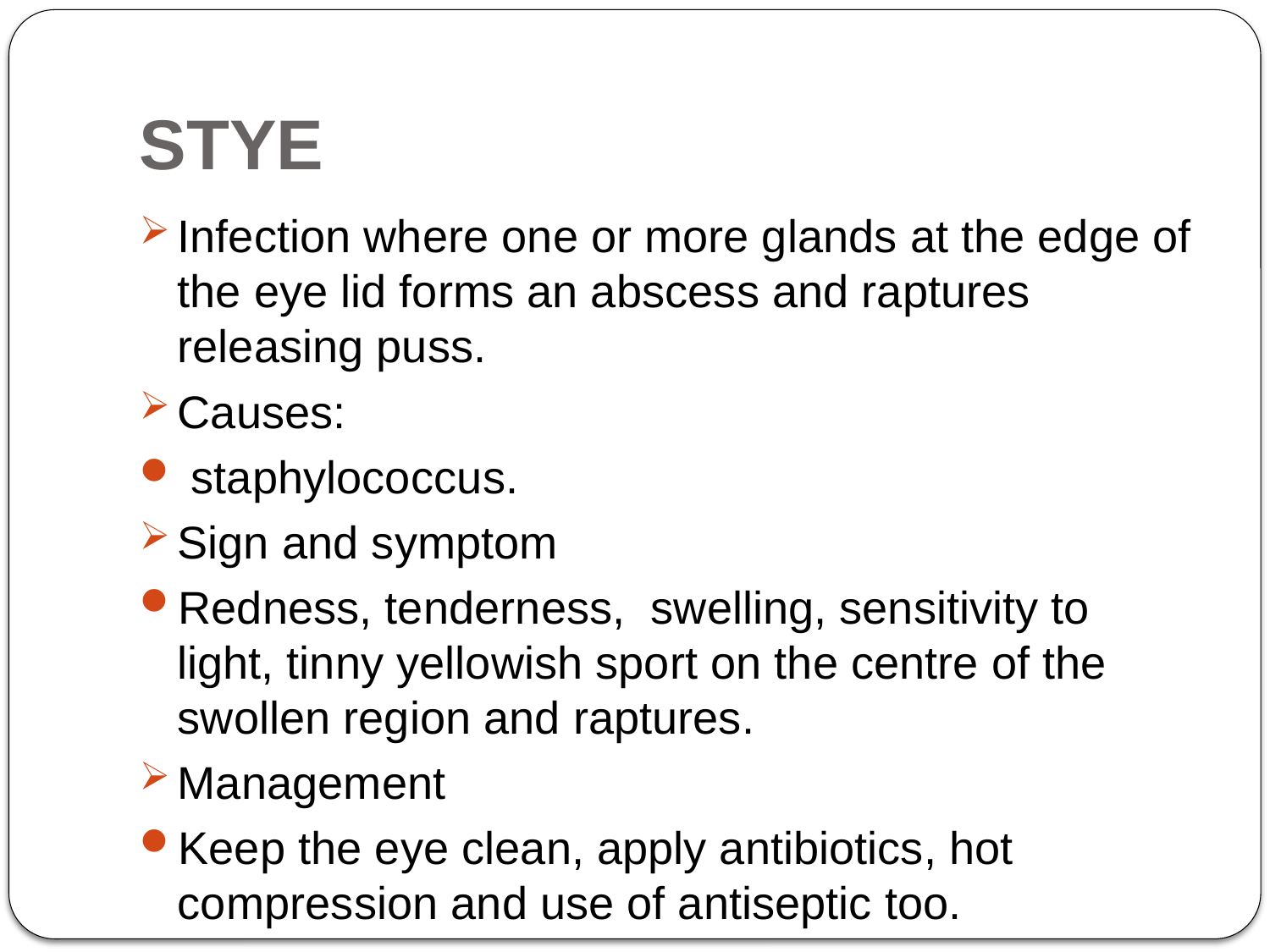

# STYE
Infection where one or more glands at the edge of the eye lid forms an abscess and raptures releasing puss.
Causes:
 staphylococcus.
Sign and symptom
Redness, tenderness,  swelling, sensitivity to light, tinny yellowish sport on the centre of the swollen region and raptures.
Management
Keep the eye clean, apply antibiotics, hot compression and use of antiseptic too.